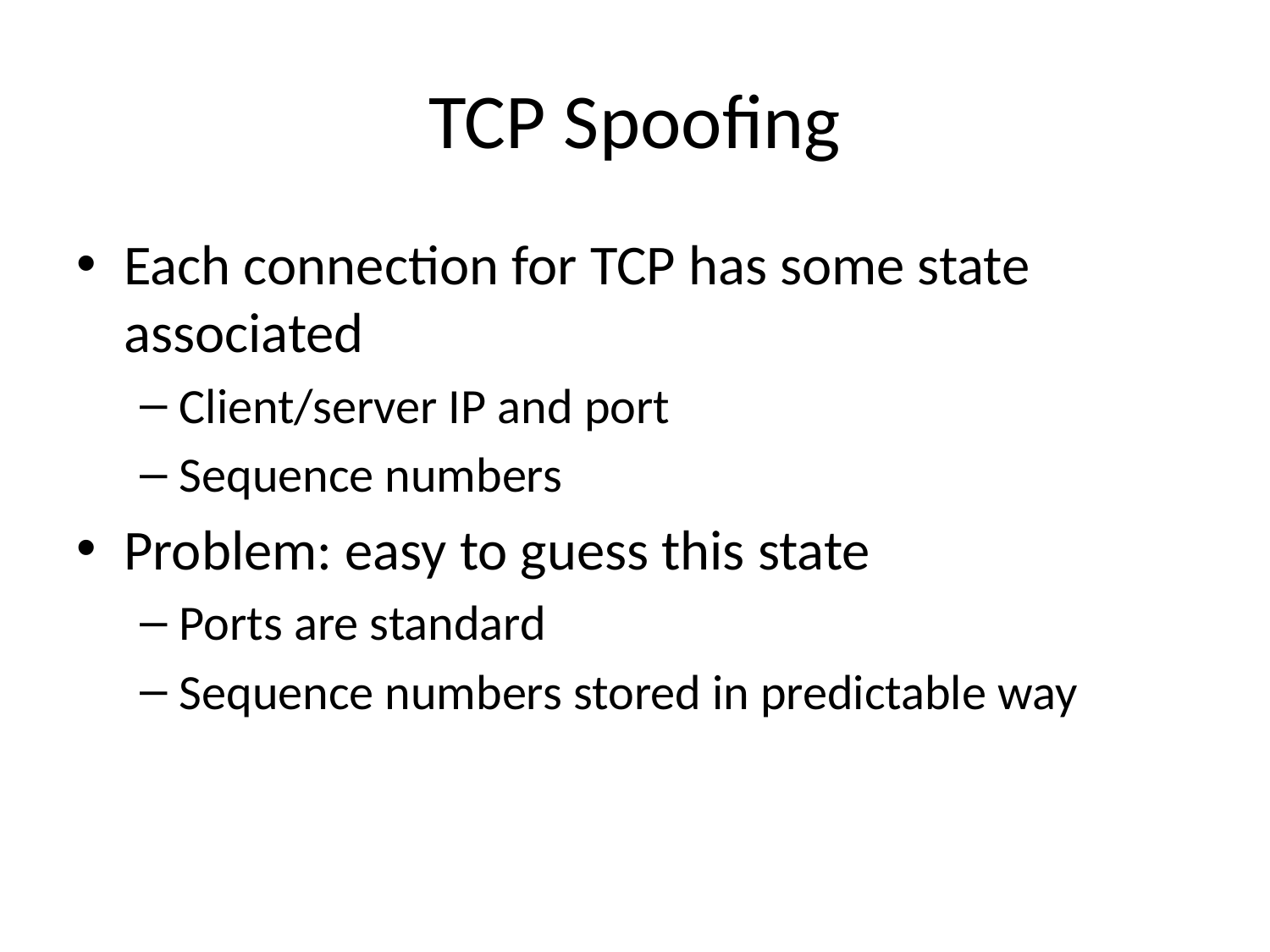

# TCP Spoofing
Each connection for TCP has some state associated
Client/server IP and port
Sequence numbers
Problem: easy to guess this state
Ports are standard
Sequence numbers stored in predictable way